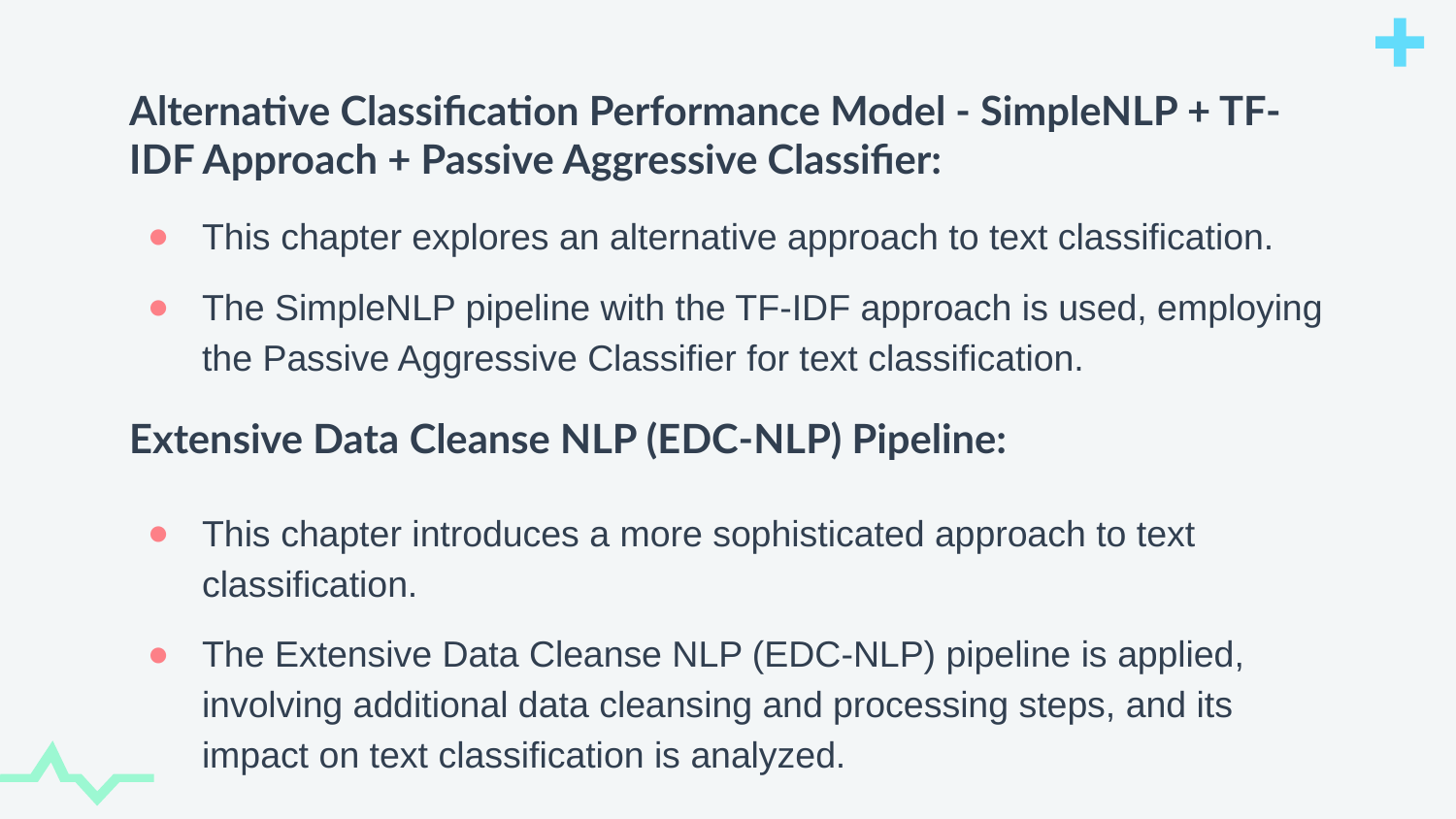

# Alternative Classification Performance Model - SimpleNLP + TF-IDF Approach + Passive Aggressive Classifier:​
This chapter explores an alternative approach to text classification.​
The SimpleNLP pipeline with the TF-IDF approach is used, employing the Passive Aggressive Classifier for text classification.
Extensive Data Cleanse NLP (EDC-NLP) Pipeline:​
This chapter introduces a more sophisticated approach to text classification.​
The Extensive Data Cleanse NLP (EDC-NLP) pipeline is applied, involving additional data cleansing and processing steps, and its impact on text classification is analyzed.